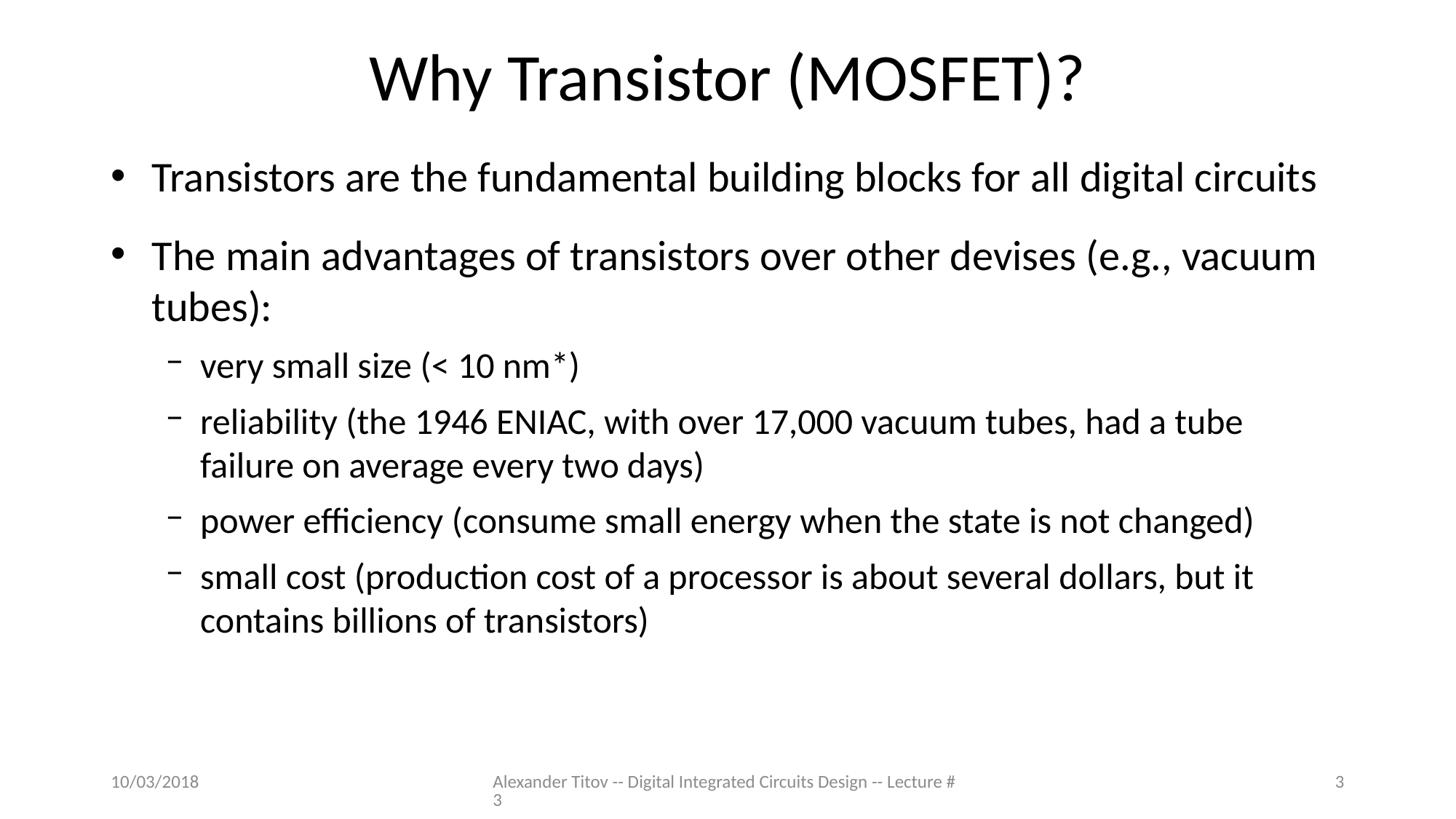

# Why Transistor (MOSFET)?
Transistors are the fundamental building blocks for all digital circuits
The main advantages of transistors over other devises (e.g., vacuum tubes):
very small size (< 10 nm*)
reliability (the 1946 ENIAC, with over 17,000 vacuum tubes, had a tube failure on average every two days)
power efficiency (consume small energy when the state is not changed)
small cost (production cost of a processor is about several dollars, but it contains billions of transistors)

10/03/2018
Alexander Titov -- Digital Integrated Circuits Design -- Lecture #3
3